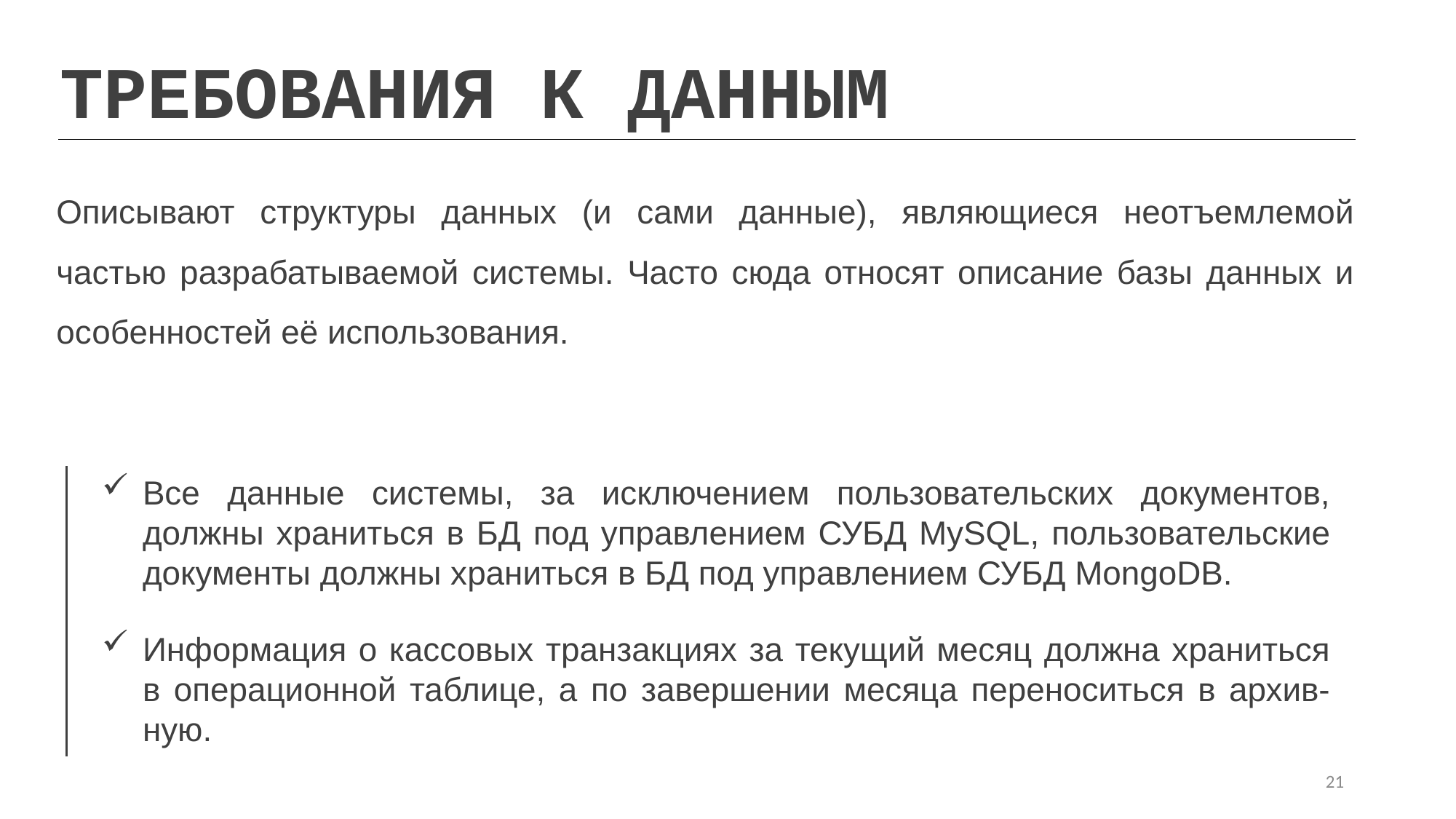

ТРЕБОВАНИЯ К ДАННЫМ
Описывают структуры данных (и сами данные), являющиеся неотъемлемой частью разрабатываемой системы. Часто сюда относят описание базы данных и особенностей её использования.
Все данные системы, за исключением пользовательских документов, должны храниться в БД под управлением СУБД MySQL, пользовательские документы должны храниться в БД под управлением СУБД MongoDB.
Информация о кассовых транзакциях за текущий месяц должна храниться в операционной таблице, а по завершении месяца переноситься в архив-ную.
21